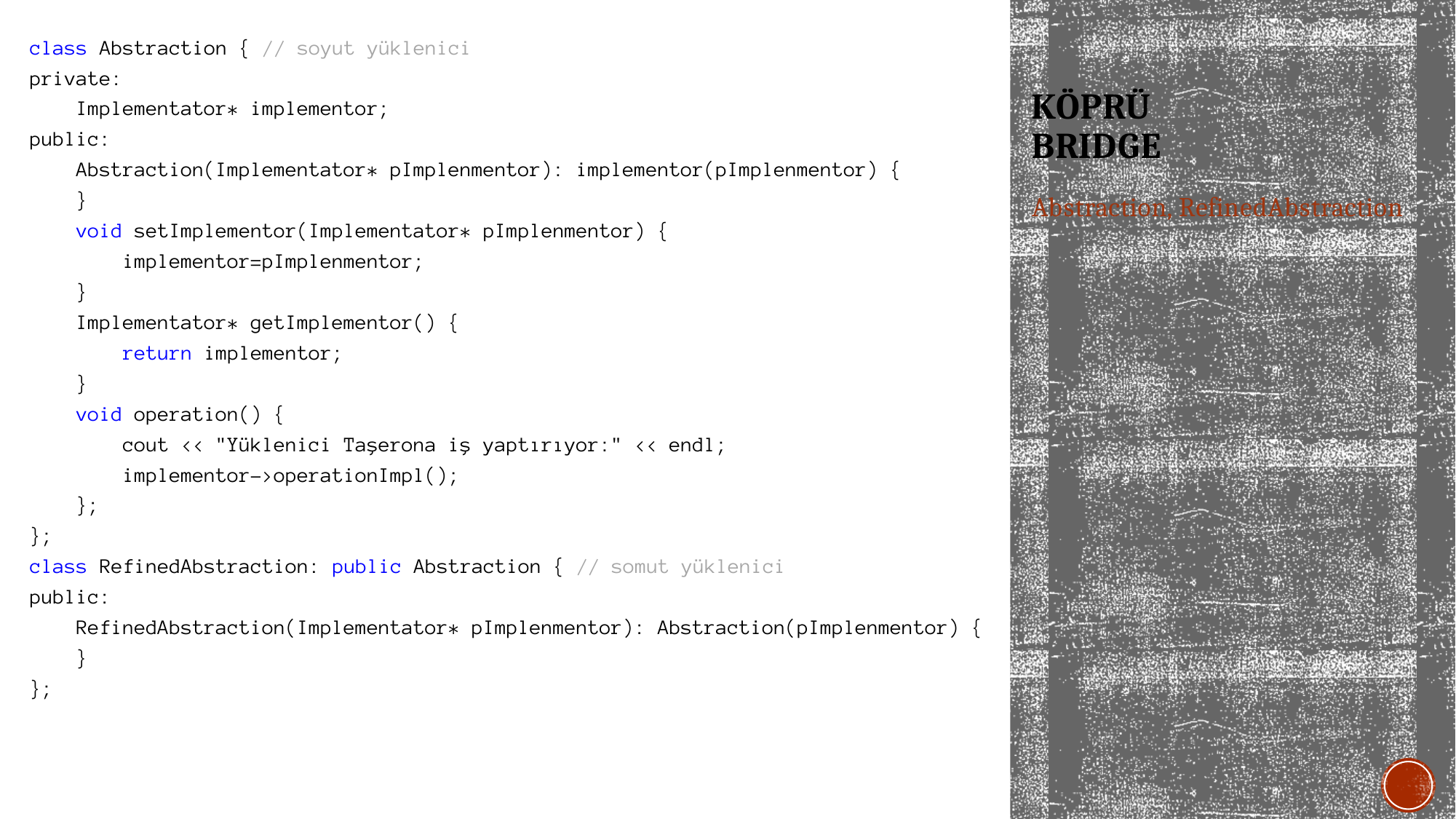

class Abstraction { // soyut yüklenici
private:
    Implementator* implementor;
public:
    Abstraction(Implementator* pImplenmentor): implementor(pImplenmentor) {
    }
    void setImplementor(Implementator* pImplenmentor) {
        implementor=pImplenmentor;
    }
    Implementator* getImplementor() {
        return implementor;
    }
    void operation() {
        cout << "Yüklenici Taşerona iş yaptırıyor:" << endl;
        implementor->operationImpl();
    };
};
class RefinedAbstraction: public Abstraction { // somut yüklenici
public:
    RefinedAbstraction(Implementator* pImplenmentor): Abstraction(pImplenmentor) {
    }
};

# KÖPRÜ BRIDGE
Abstraction, RefinedAbstraction